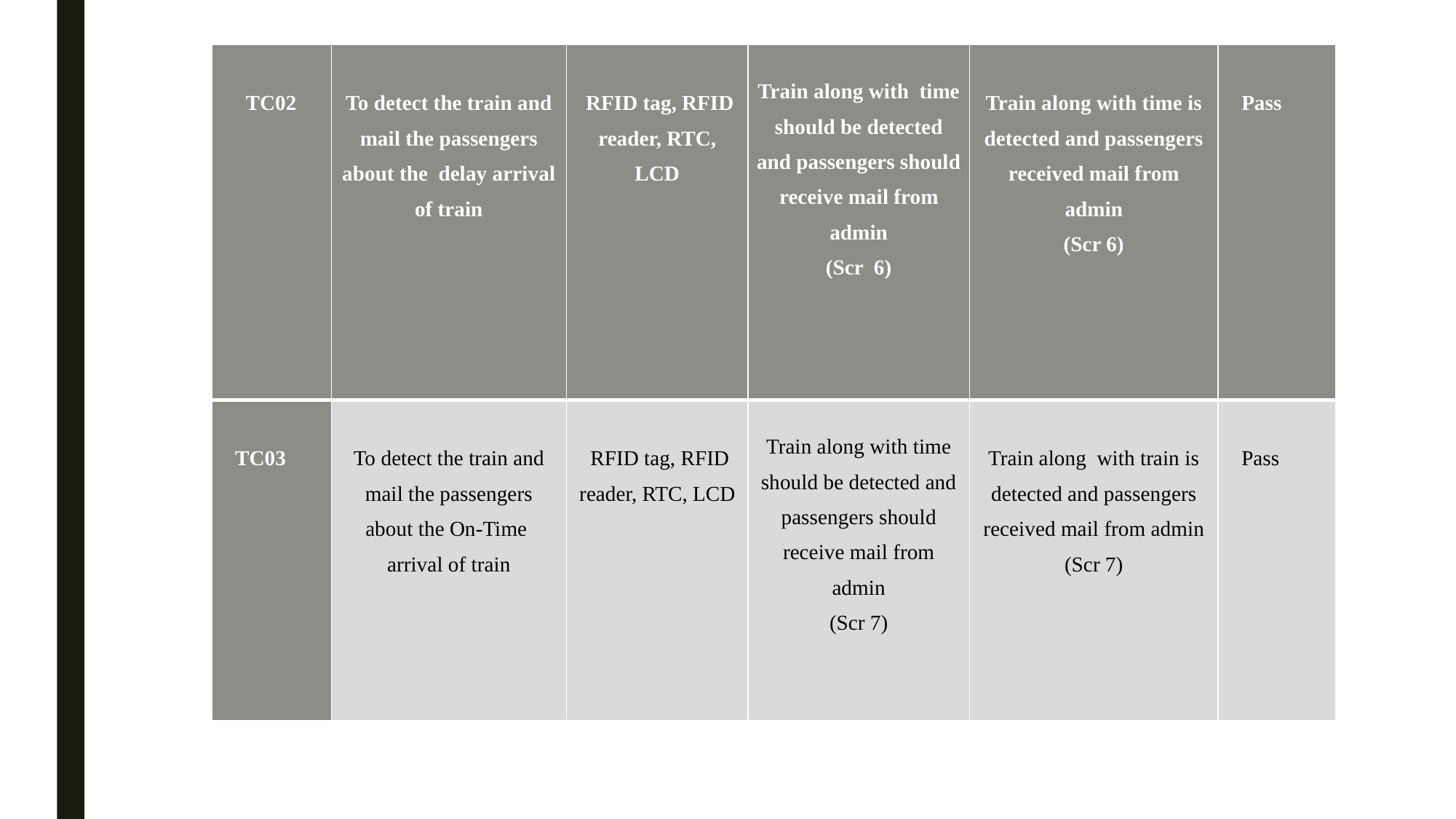

| TC02 | To detect the train and mail the passengers about the delay arrival of train | RFID tag, RFID reader, RTC, LCD | Train along with time should be detected and passengers should receive mail from admin (Scr 6) | Train along with time is detected and passengers received mail from admin (Scr 6) | Pass |
| --- | --- | --- | --- | --- | --- |
| TC03 | To detect the train and mail the passengers about the On-Time arrival of train | RFID tag, RFID reader, RTC, LCD | Train along with time should be detected and passengers should receive mail from admin (Scr 7) | Train along with train is detected and passengers received mail from admin (Scr 7) | Pass |